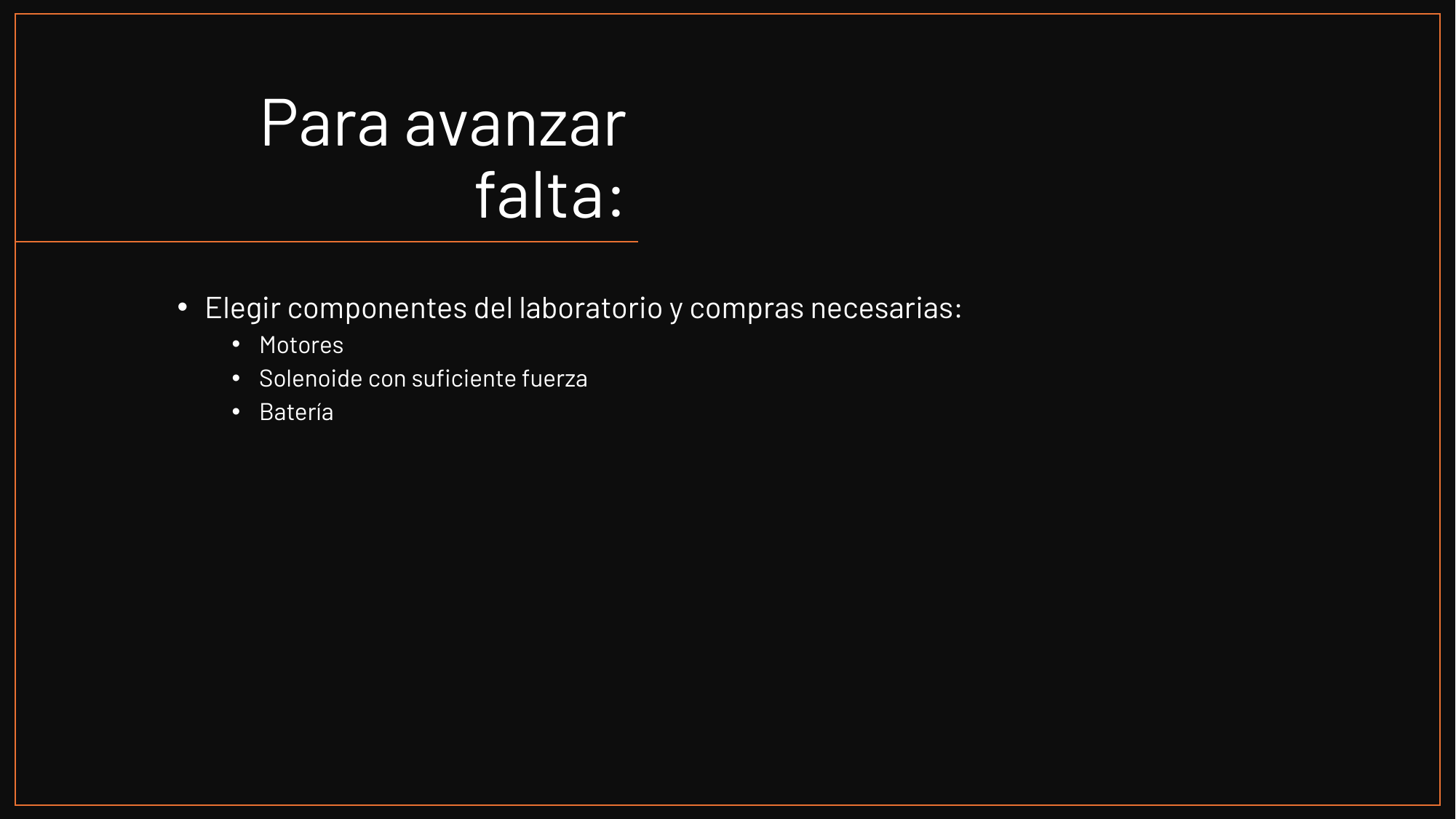

# Para avanzar falta:
Elegir componentes del laboratorio y compras necesarias:
Motores
Solenoide con suficiente fuerza
Batería